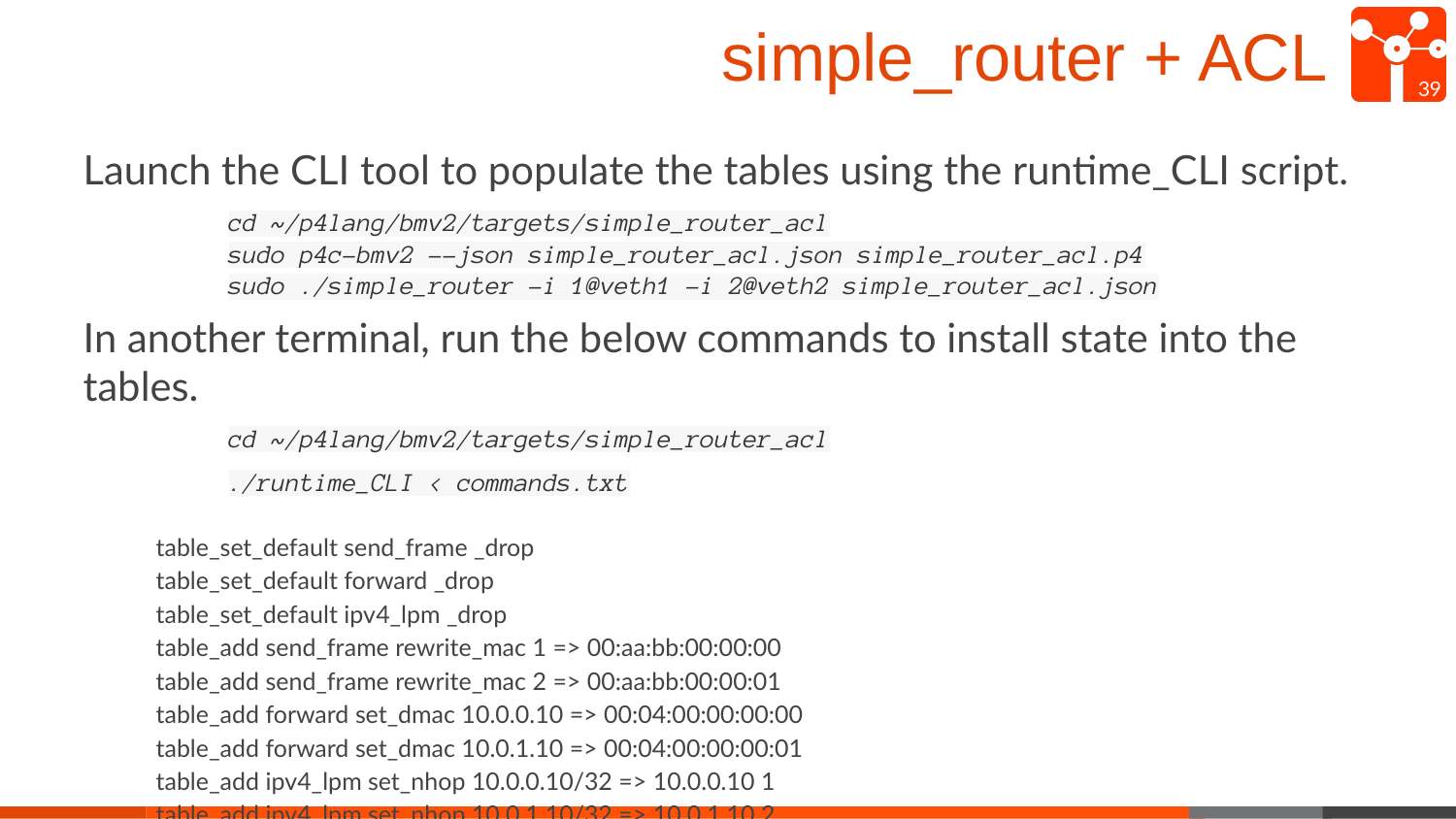

# simple_router + ACL
39
Launch the CLI tool to populate the tables using the runtime_CLI script.
cd ~/p4lang/bmv2/targets/simple_router_acl
sudo p4c-bmv2 --json simple_router_acl.json simple_router_acl.p4
sudo ./simple_router -i 1@veth1 -i 2@veth2 simple_router_acl.json
In another terminal, run the below commands to install state into the tables.
cd ~/p4lang/bmv2/targets/simple_router_acl
./runtime_CLI < commands.txt

table_set_default send_frame _drop
table_set_default forward _drop
table_set_default ipv4_lpm _drop
table_add send_frame rewrite_mac 1 => 00:aa:bb:00:00:00
table_add send_frame rewrite_mac 2 => 00:aa:bb:00:00:01
table_add forward set_dmac 10.0.0.10 => 00:04:00:00:00:00
table_add forward set_dmac 10.0.1.10 => 00:04:00:00:00:01
table_add ipv4_lpm set_nhop 10.0.0.10/32 => 10.0.0.10 1
table_add ipv4_lpm set_nhop 10.0.1.10/32 => 10.0.1.10 2